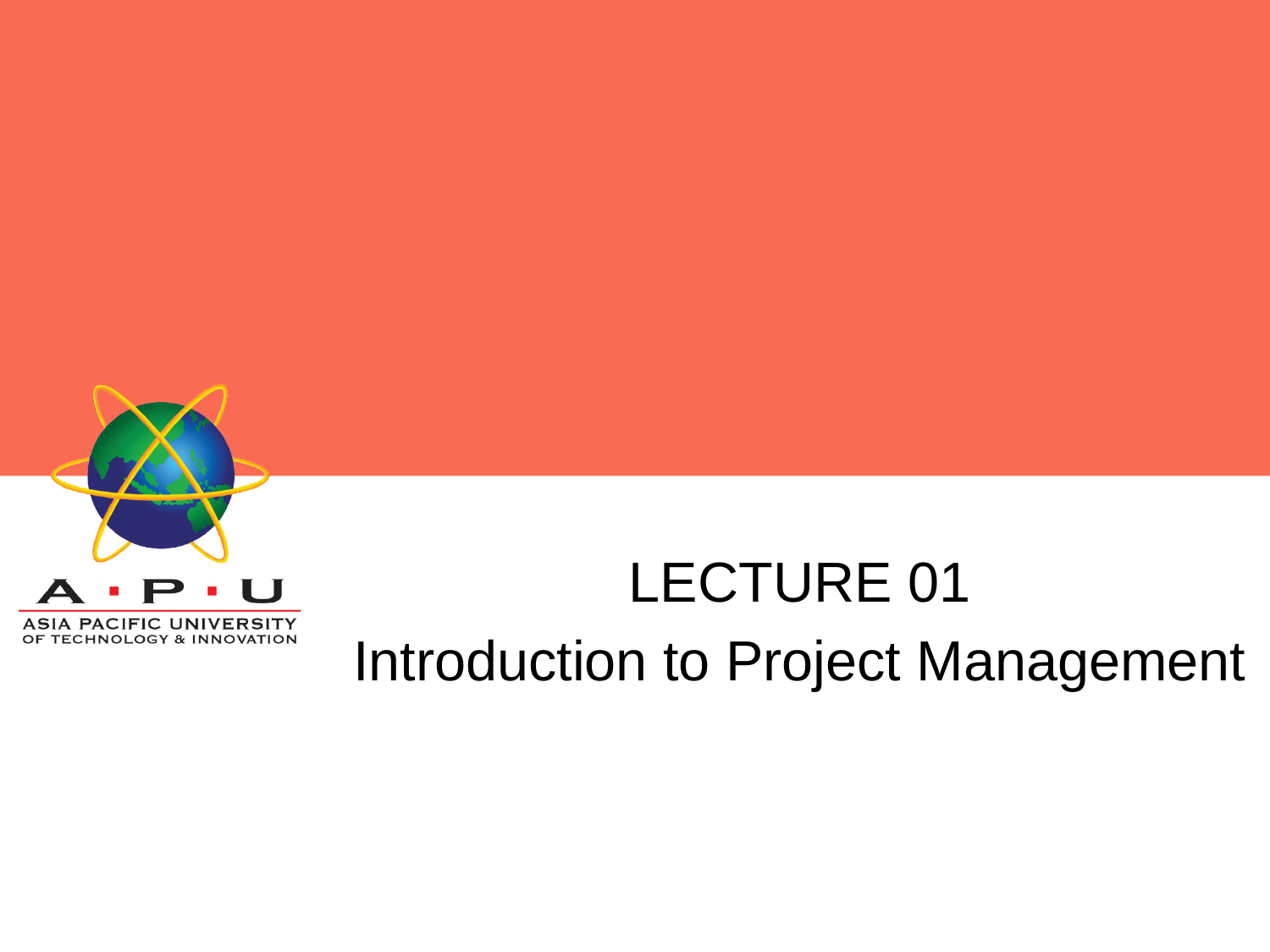

#
LECTURE 01
Introduction to Project Management